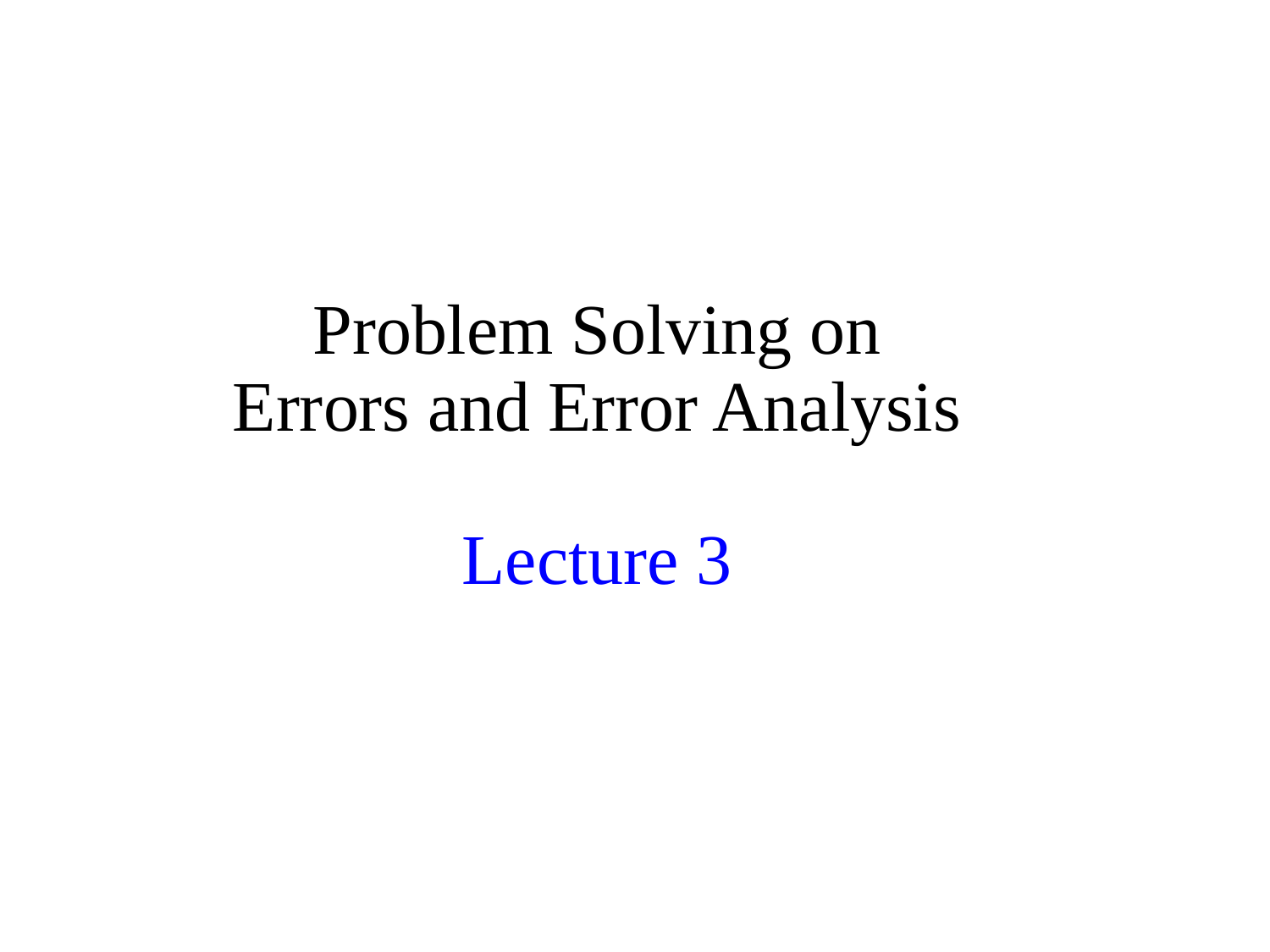

# Problem Solving on Errors and Error Analysis Lecture 3